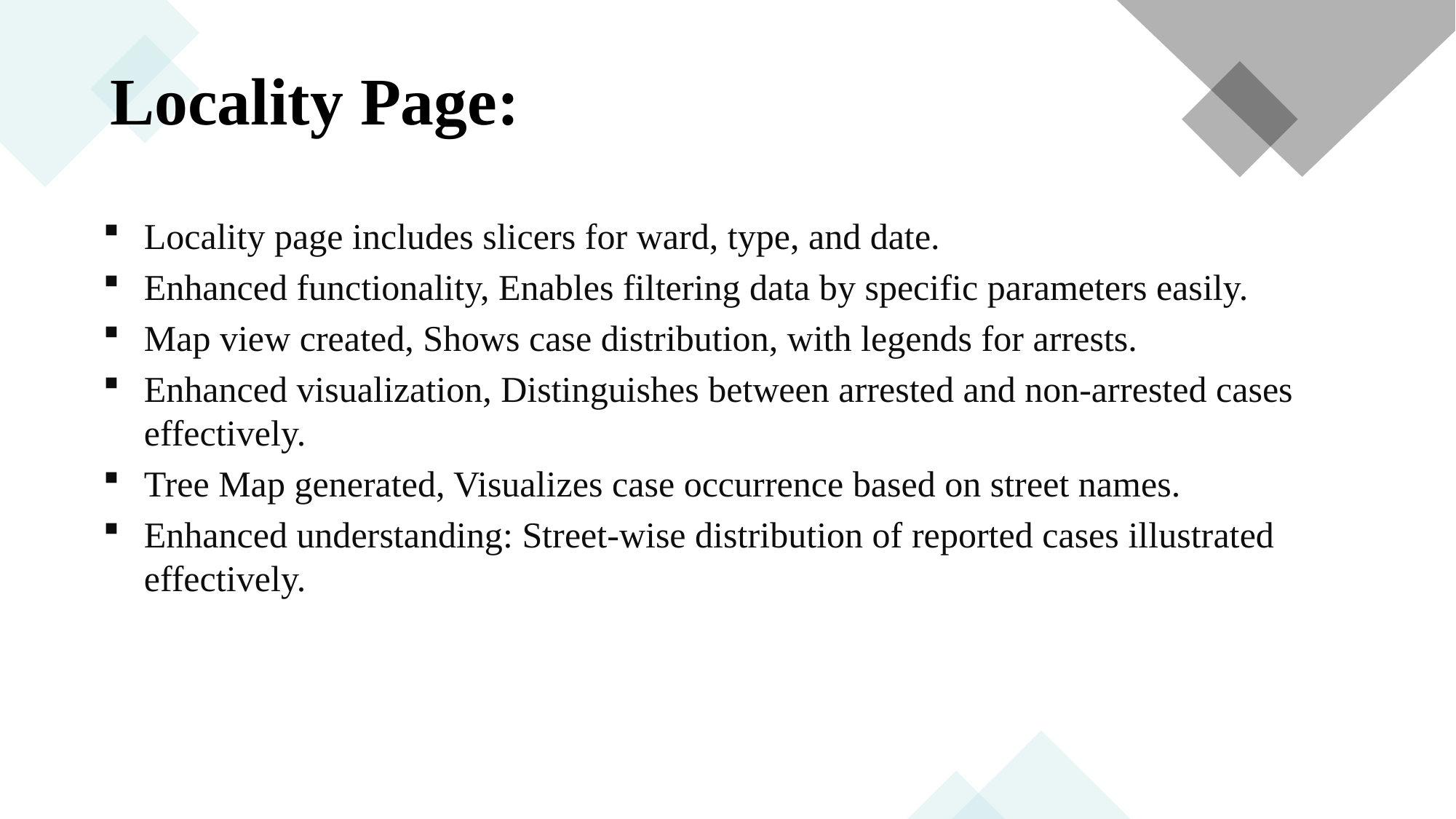

Locality Page:

Locality page includes slicers for ward, type, and date.
Enhanced functionality, Enables filtering data by specific parameters easily.
Map view created, Shows case distribution, with legends for arrests.
Enhanced visualization, Distinguishes between arrested and non-arrested cases effectively.
Tree Map generated, Visualizes case occurrence based on street names.
Enhanced understanding: Street-wise distribution of reported cases illustrated effectively.